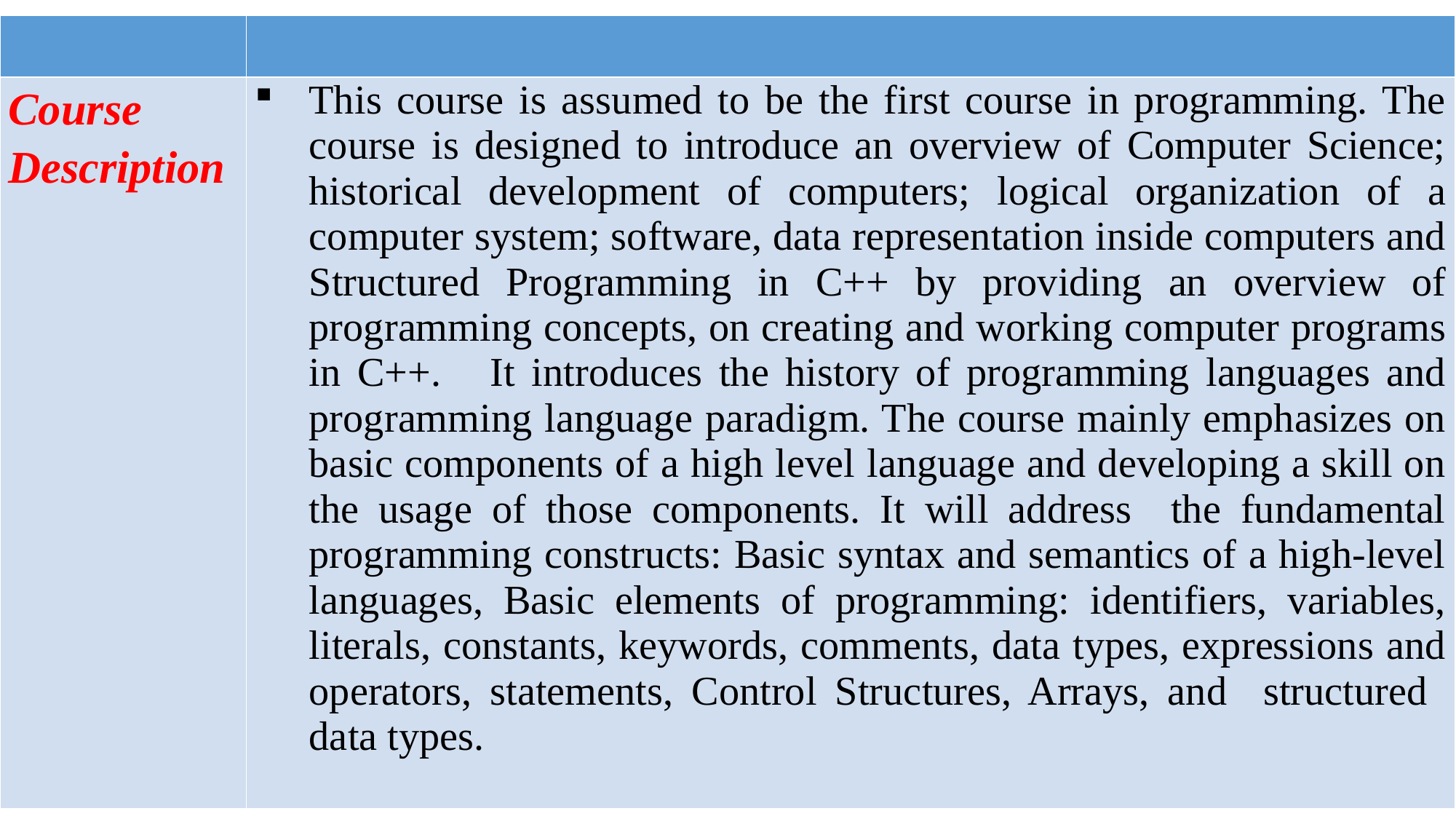

|  |  |
| --- | --- |
| Course Description | This course is assumed to be the first course in programming. The course is designed to introduce an overview of Computer Science; historical development of computers; logical organization of a computer system; software, data representation inside computers and Structured Programming in C++ by providing an overview of programming concepts, on creating and working computer programs in C++. It introduces the history of programming languages and programming language paradigm. The course mainly emphasizes on basic components of a high level language and developing a skill on the usage of those components. It will address the fundamental programming constructs: Basic syntax and semantics of a high-level languages, Basic elements of programming: identifiers, variables, literals, constants, keywords, comments, data types, expressions and operators, statements, Control Structures, Arrays, and structured data types. |
4